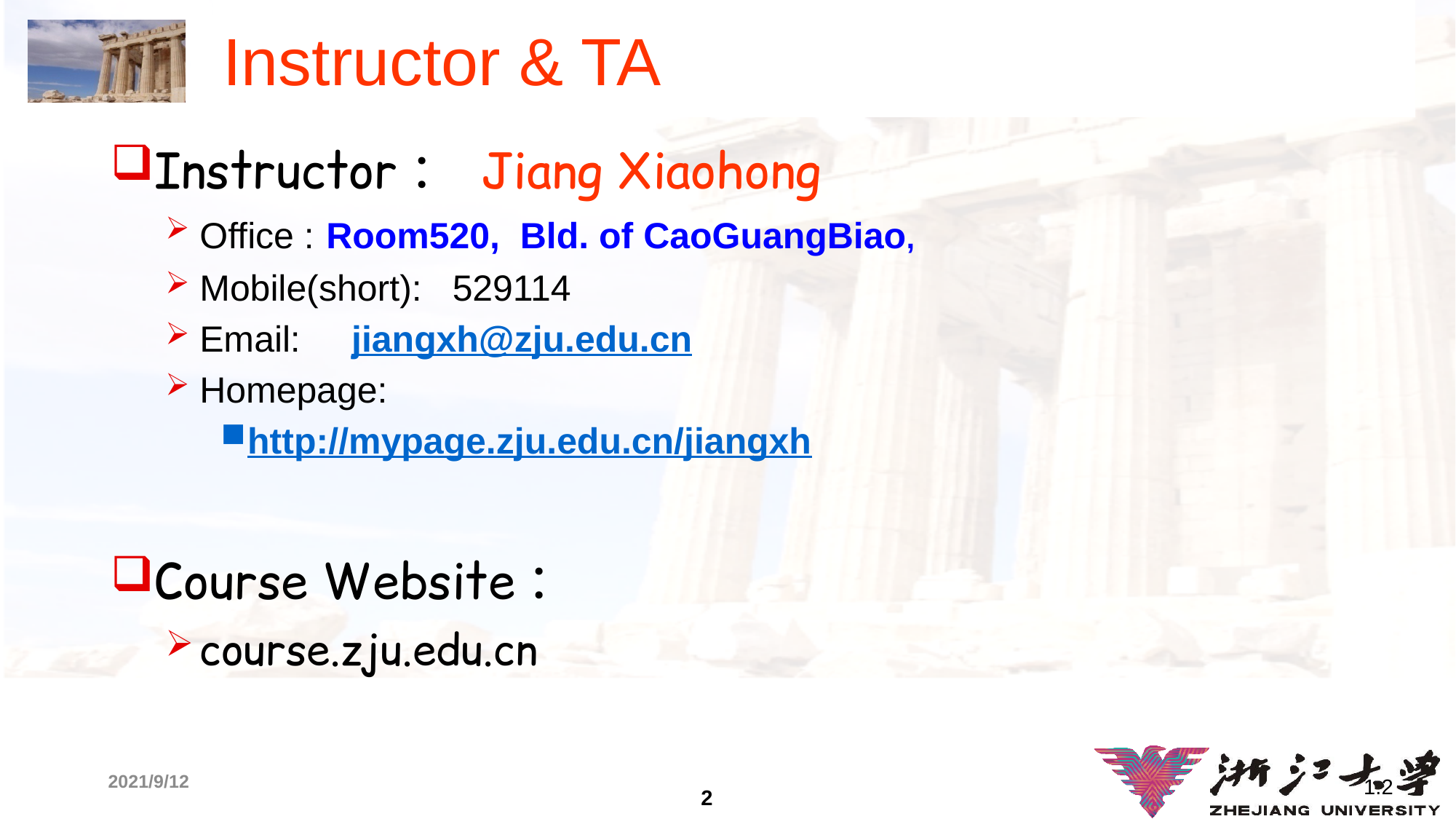

# Instructor & TA
Instructor： Jiang Xiaohong
Office : Room520,  Bld. of CaoGuangBiao,
Mobile(short):   529114
Email:     jiangxh@zju.edu.cn
Homepage:
http://mypage.zju.edu.cn/jiangxh

Course Website：
course.zju.edu.cn